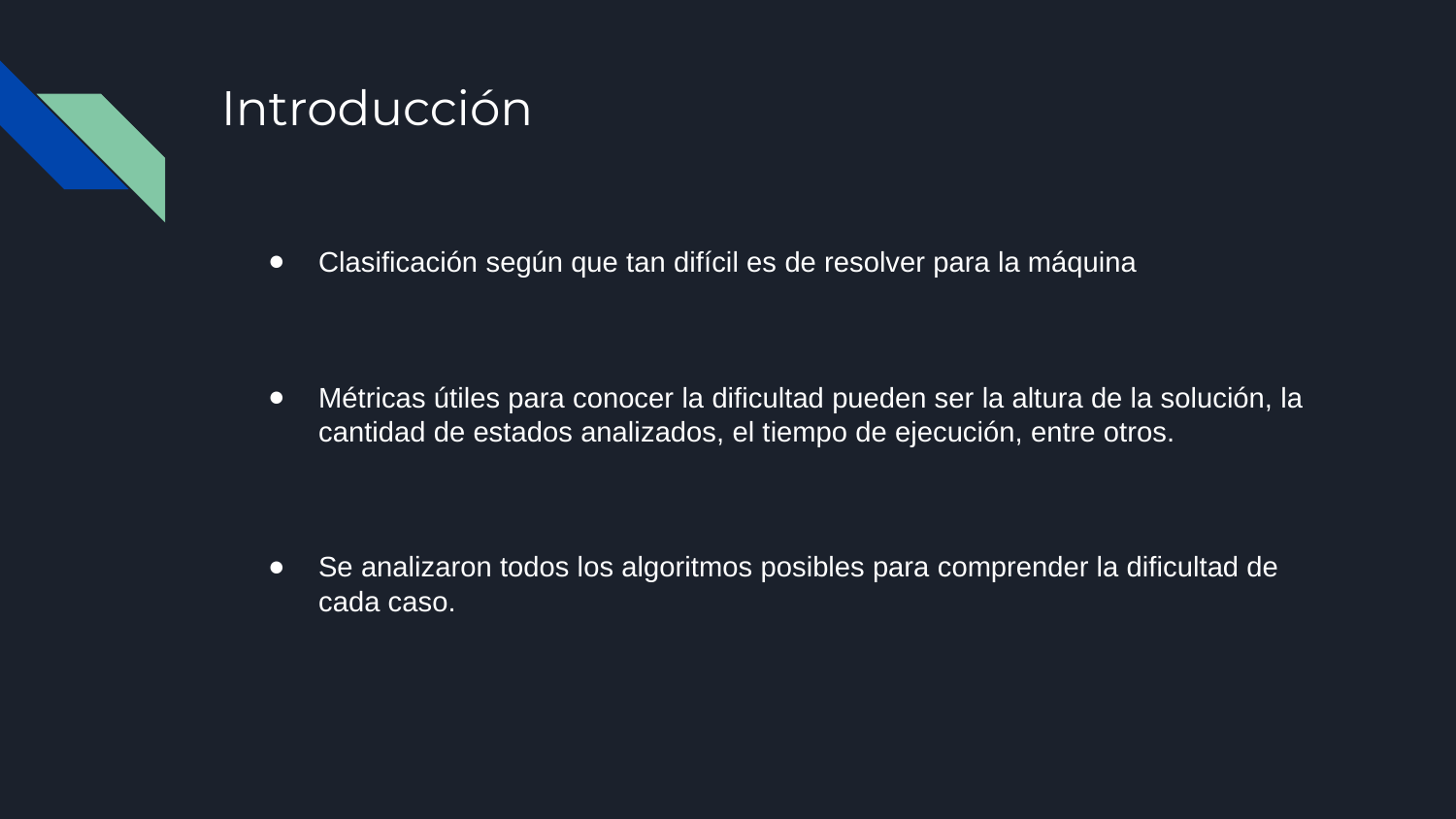

# Introducción
Clasificación según que tan difícil es de resolver para la máquina

Métricas útiles para conocer la dificultad pueden ser la altura de la solución, la cantidad de estados analizados, el tiempo de ejecución, entre otros.

Se analizaron todos los algoritmos posibles para comprender la dificultad de cada caso.